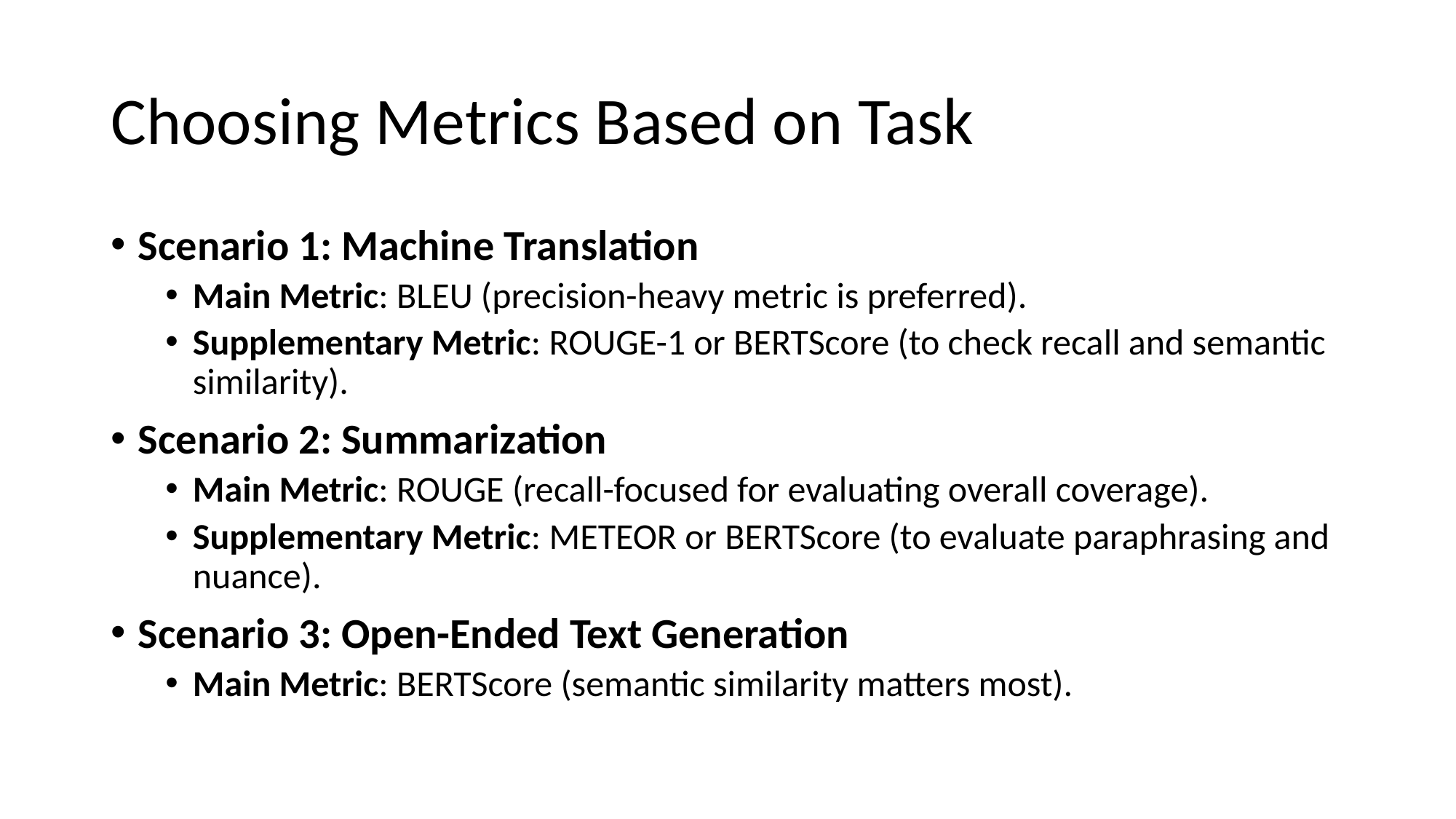

# Choosing Metrics Based on Task
Scenario 1: Machine Translation
Main Metric: BLEU (precision-heavy metric is preferred).
Supplementary Metric: ROUGE-1 or BERTScore (to check recall and semantic similarity).
Scenario 2: Summarization
Main Metric: ROUGE (recall-focused for evaluating overall coverage).
Supplementary Metric: METEOR or BERTScore (to evaluate paraphrasing and nuance).
Scenario 3: Open-Ended Text Generation
Main Metric: BERTScore (semantic similarity matters most).